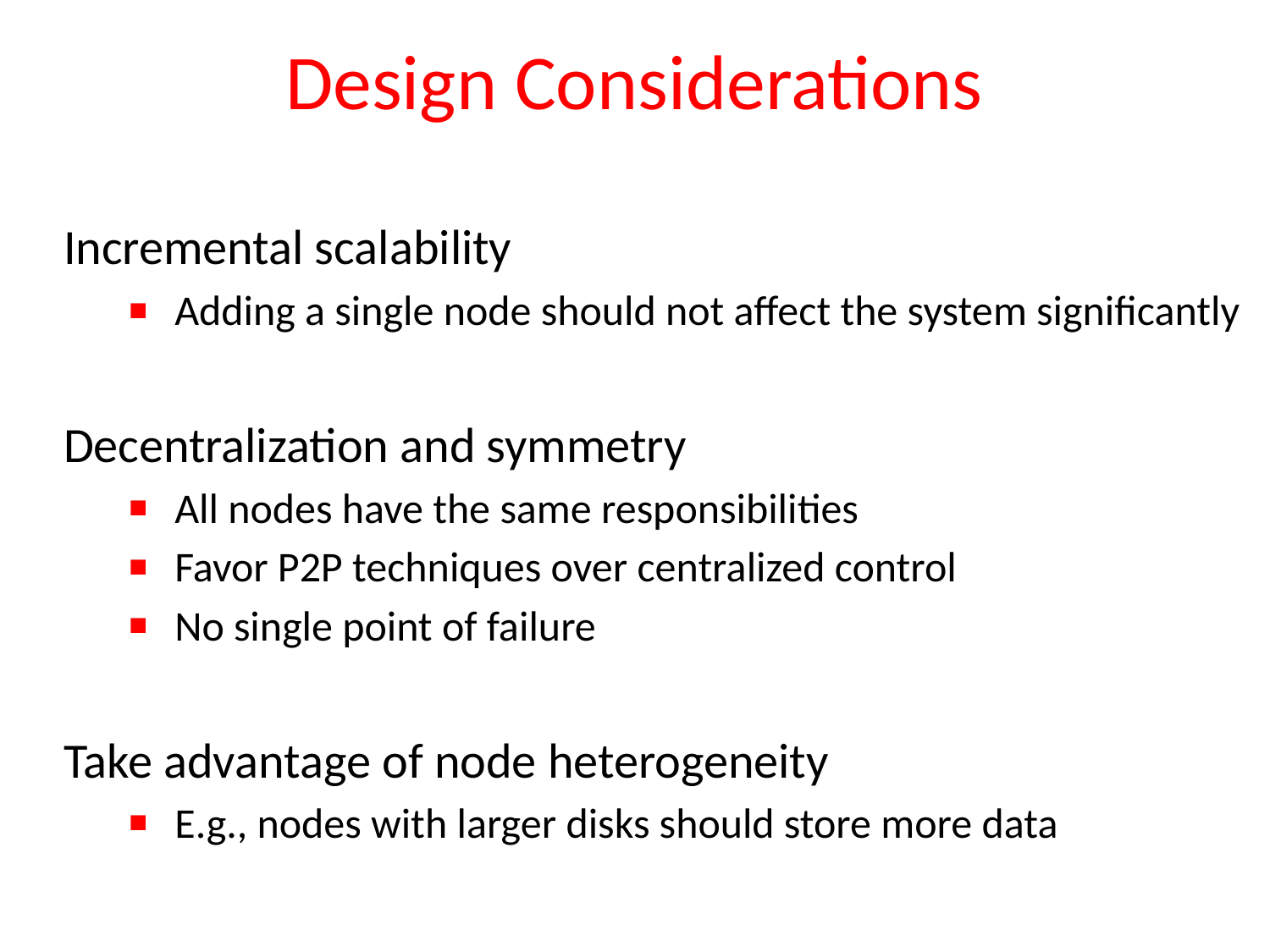

# Design Considerations
Incremental scalability
Adding a single node should not affect the system significantly

Decentralization and symmetry
All nodes have the same responsibilities
Favor P2P techniques over centralized control
No single point of failure

Take advantage of node heterogeneity
E.g., nodes with larger disks should store more data